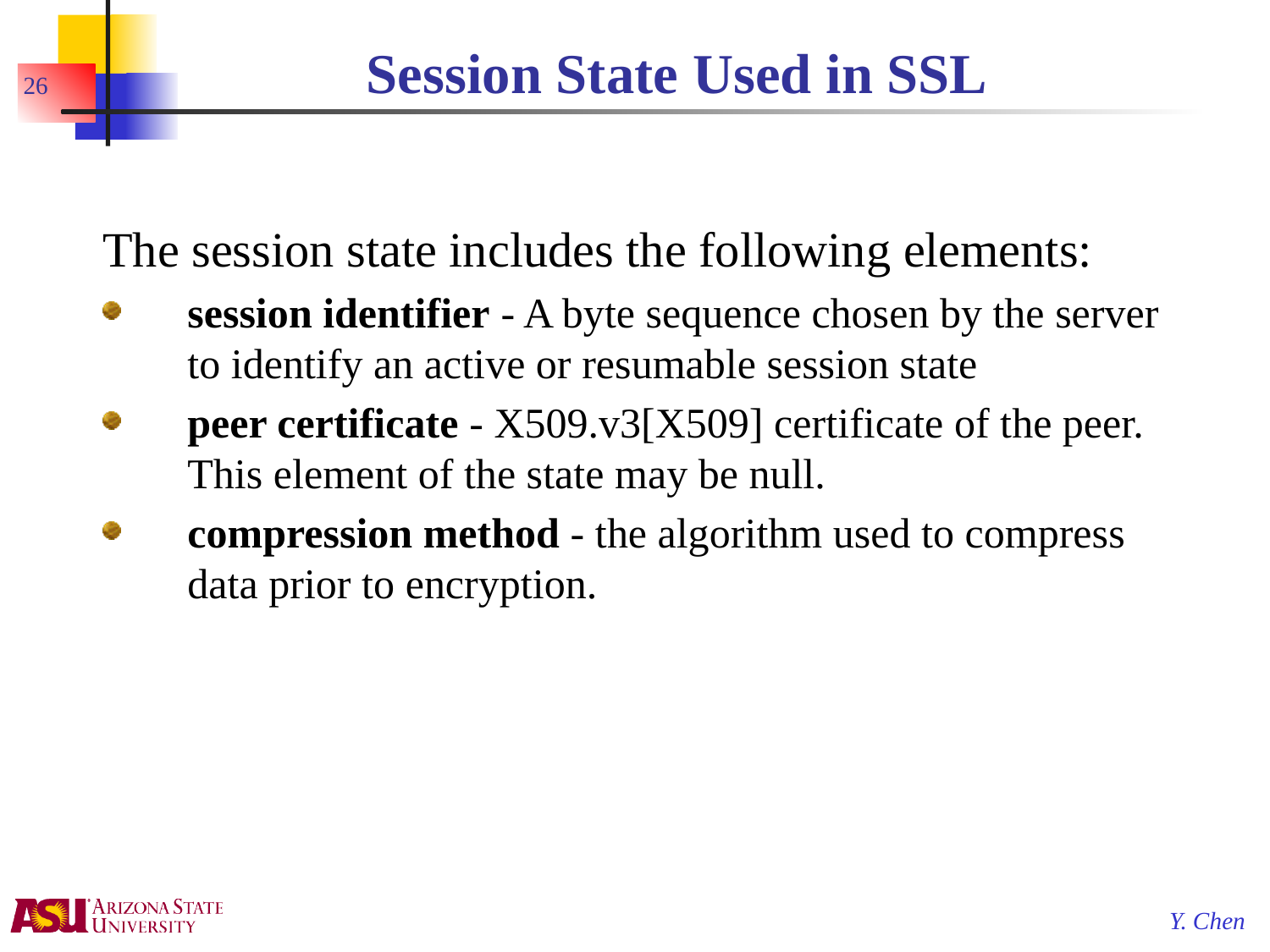

# Session State Used in SSL
26
The session state includes the following elements:
session identifier - A byte sequence chosen by the server to identify an active or resumable session state
peer certificate - X509.v3[X509] certificate of the peer. This element of the state may be null.
compression method - the algorithm used to compress data prior to encryption.